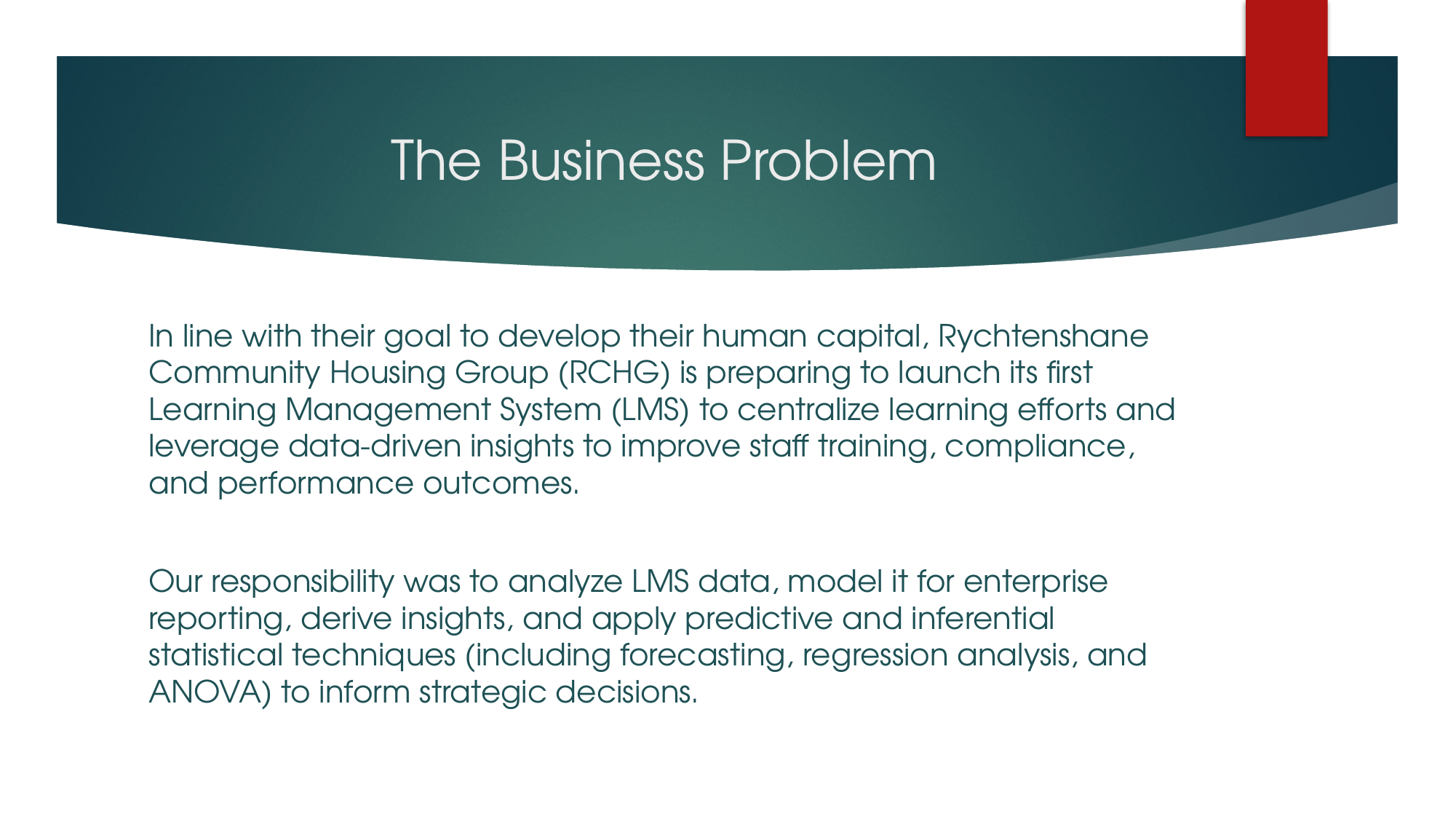

# The Business Problem
In line with their goal to develop their human capital, Rychtenshane Community Housing Group (RCHG) is preparing to launch its first Learning Management System (LMS) to centralize learning efforts and leverage data-driven insights to improve staff training, compliance, and performance outcomes.

Our responsibility was to analyze LMS data, model it for enterprise reporting, derive insights, and apply predictive and inferential statistical techniques (including forecasting, regression analysis, and ANOVA) to inform strategic decisions.